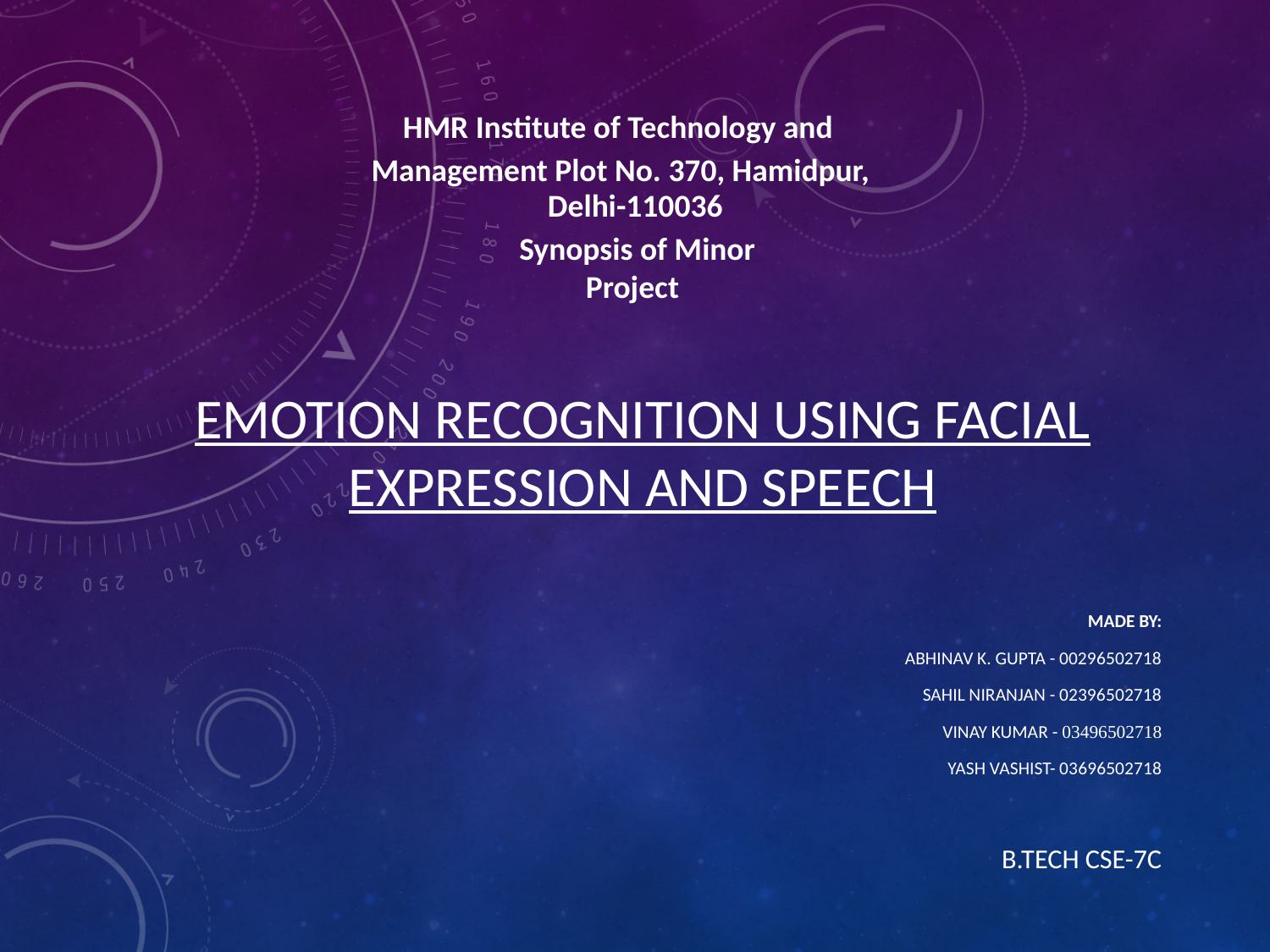

HMR Institute of Technology and Management Plot No. 370, Hamidpur,
Delhi-110036
Synopsis of Minor Project

# Emotion Recognition Using facial expression and speech
Made by:
Abhinav k. gupta - 00296502718
SAHIL NIRANJAN - 02396502718
VINAY KUMAR - 03496502718
YASH VASHIST- 03696502718

B.TECH CSE-7C